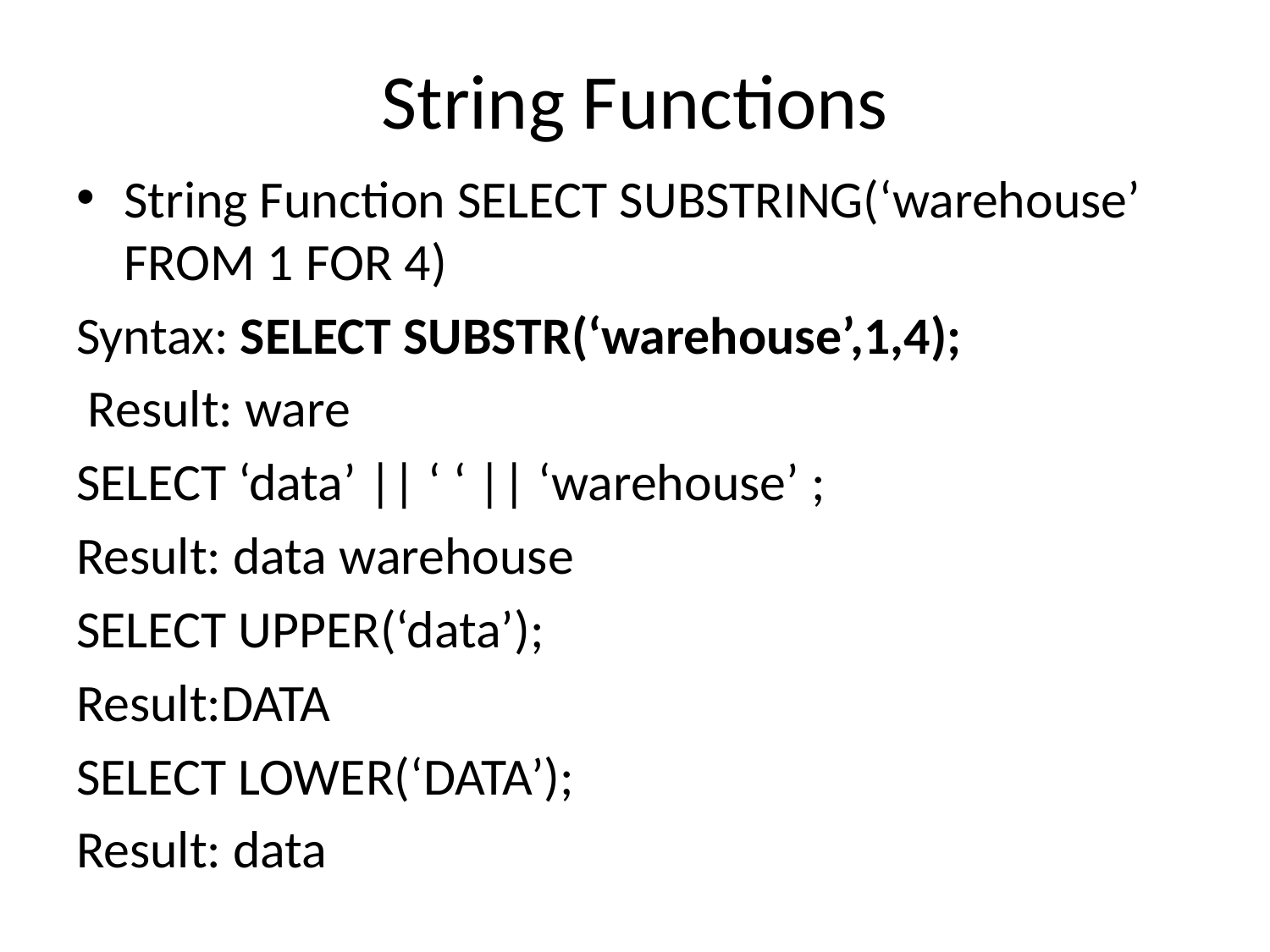

# String Functions
String Function SELECT SUBSTRING(‘warehouse’ FROM 1 FOR 4)
Syntax: SELECT SUBSTR(‘warehouse’,1,4);
 Result: ware
SELECT ‘data’ || ‘ ‘ || ‘warehouse’ ;
Result: data warehouse
SELECT UPPER(‘data’);
Result:DATA
SELECT LOWER(‘DATA’);
Result: data